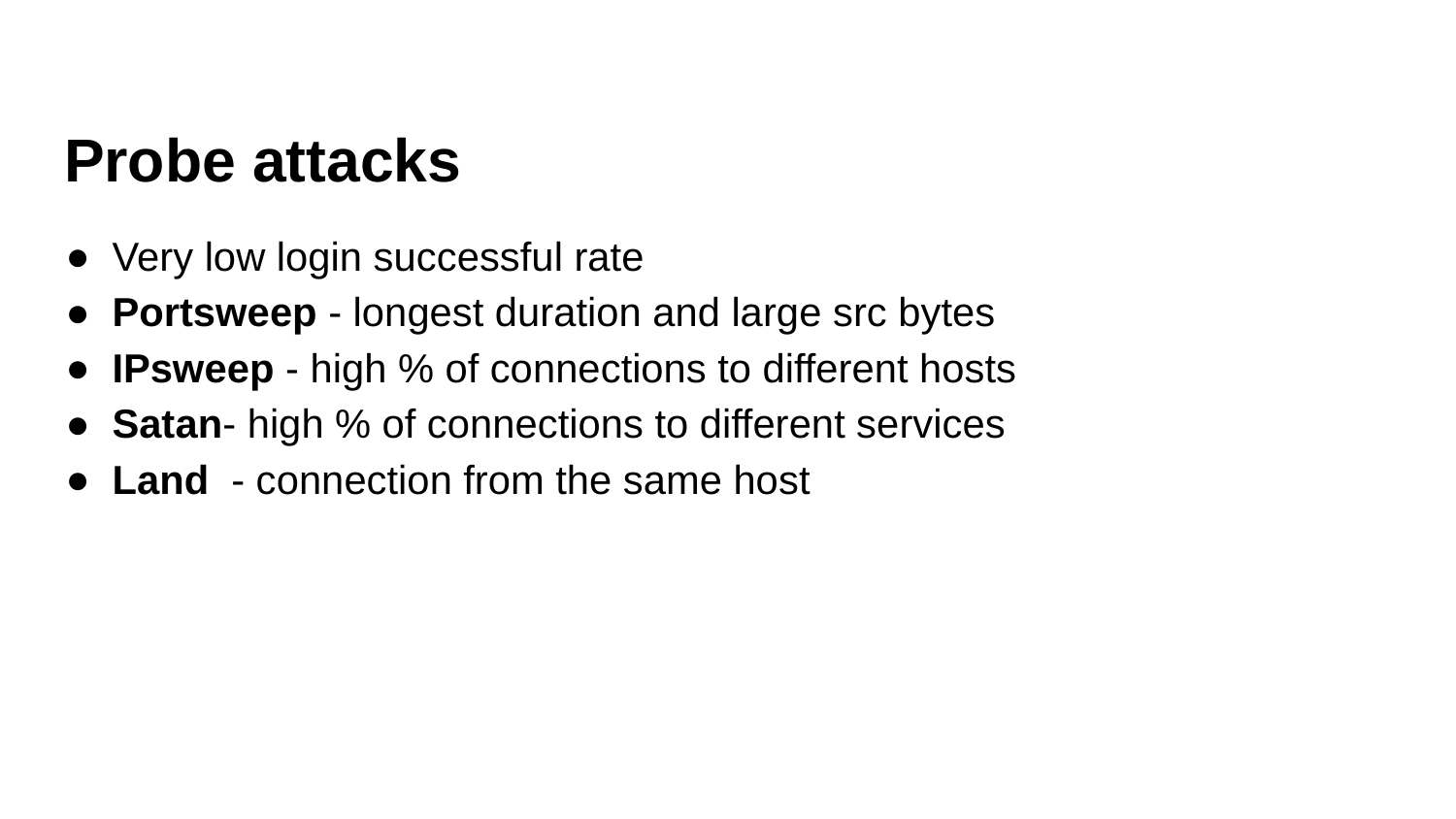

# Probe attacks
Very low login successful rate
Portsweep - longest duration and large src bytes
IPsweep - high % of connections to different hosts
Satan- high % of connections to different services
Land  - connection from the same host